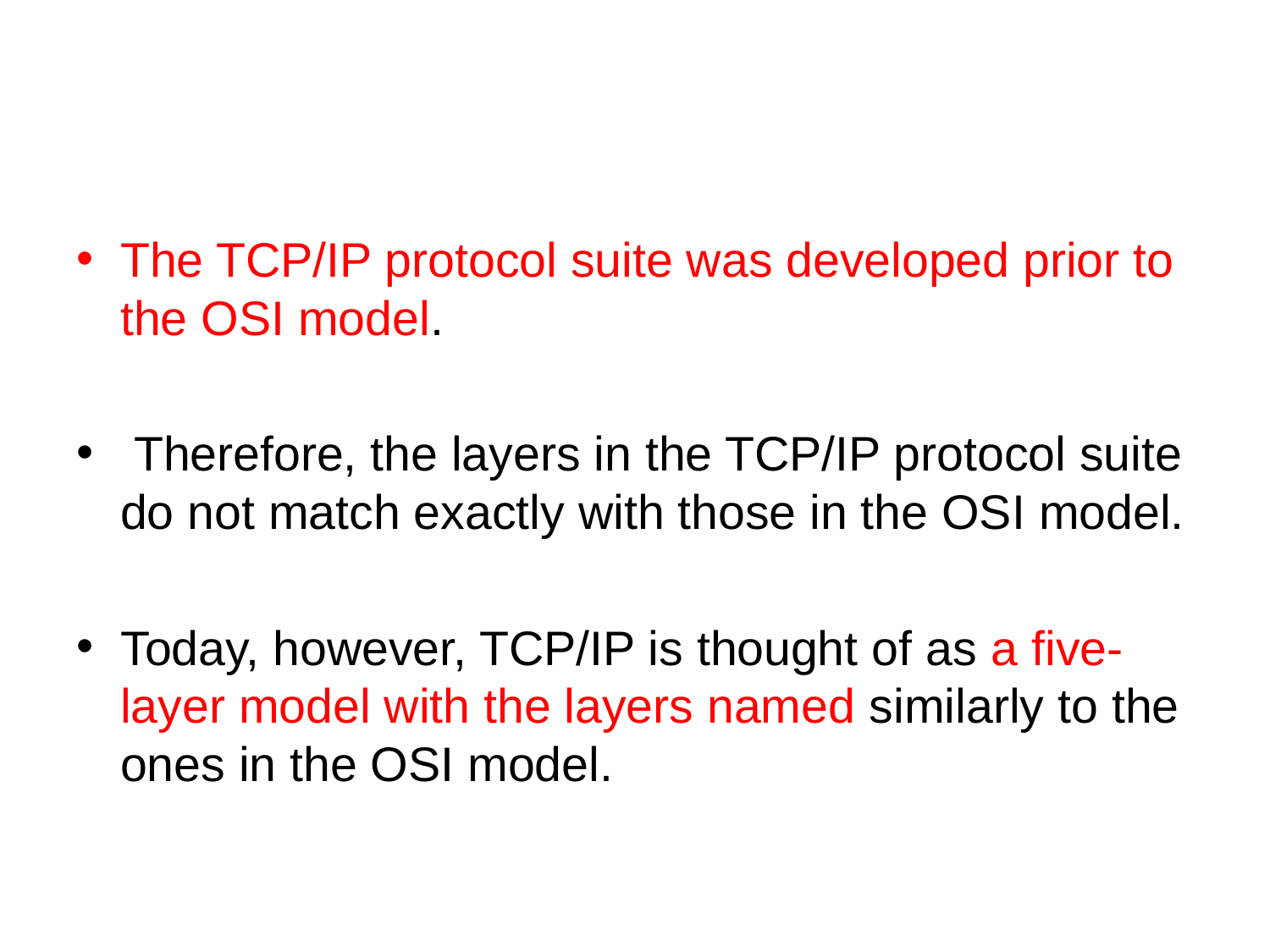

#
The TCP/IP protocol suite was developed prior to the OSI model.

 Therefore, the layers in the TCP/IP protocol suite do not match exactly with those in the OSI model.

Today, however, TCP/IP is thought of as a five-layer model with the layers named similarly to the ones in the OSI model.